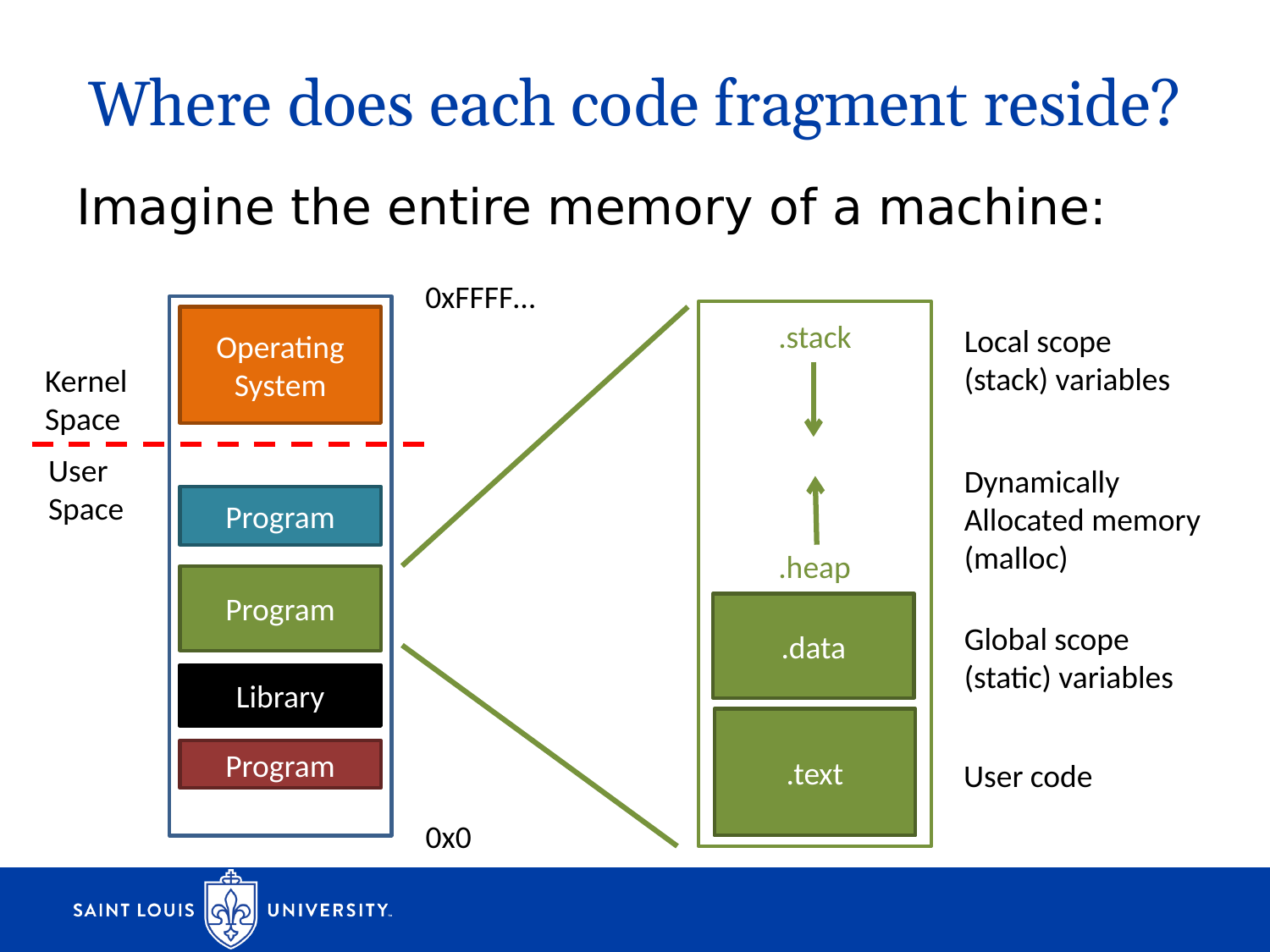

# Where does each code fragment reside?
Imagine the entire memory of a machine:
0xFFFF…

Operating System
.stack
Local scope
(stack) variables
Kernel
Space
User
Space
Dynamically
Allocated memory
(malloc)
Program
.heap
Program
.data
Global scope
(static) variables
Library
.text
Program
User code
0x0